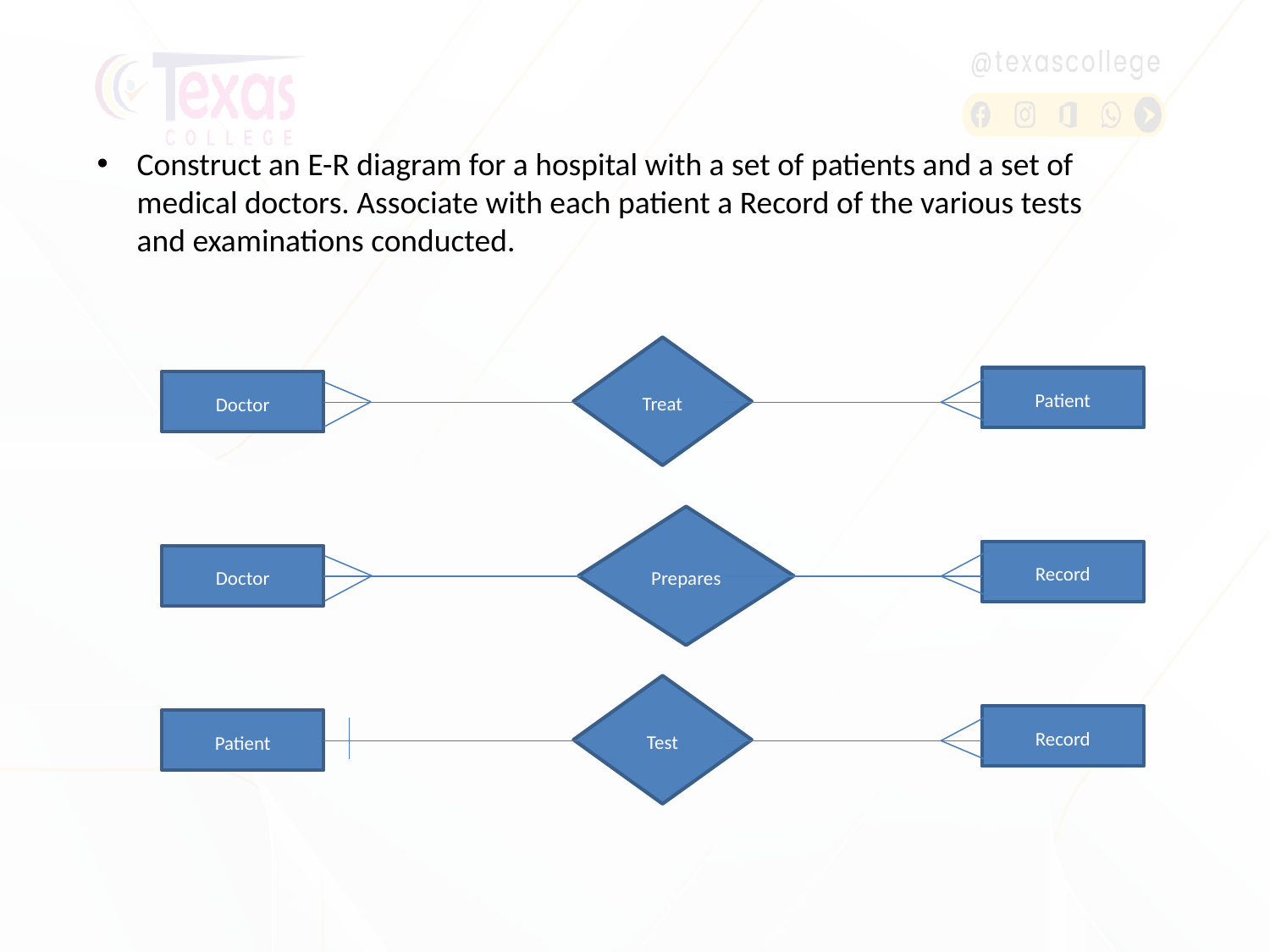

Construct an E-R diagram for a hospital with a set of patients and a set of medical doctors. Associate with each patient a Record of the various tests and examinations conducted.
Treat
Patient
Doctor
Prepares
Record
Doctor
Test
Record
Patient